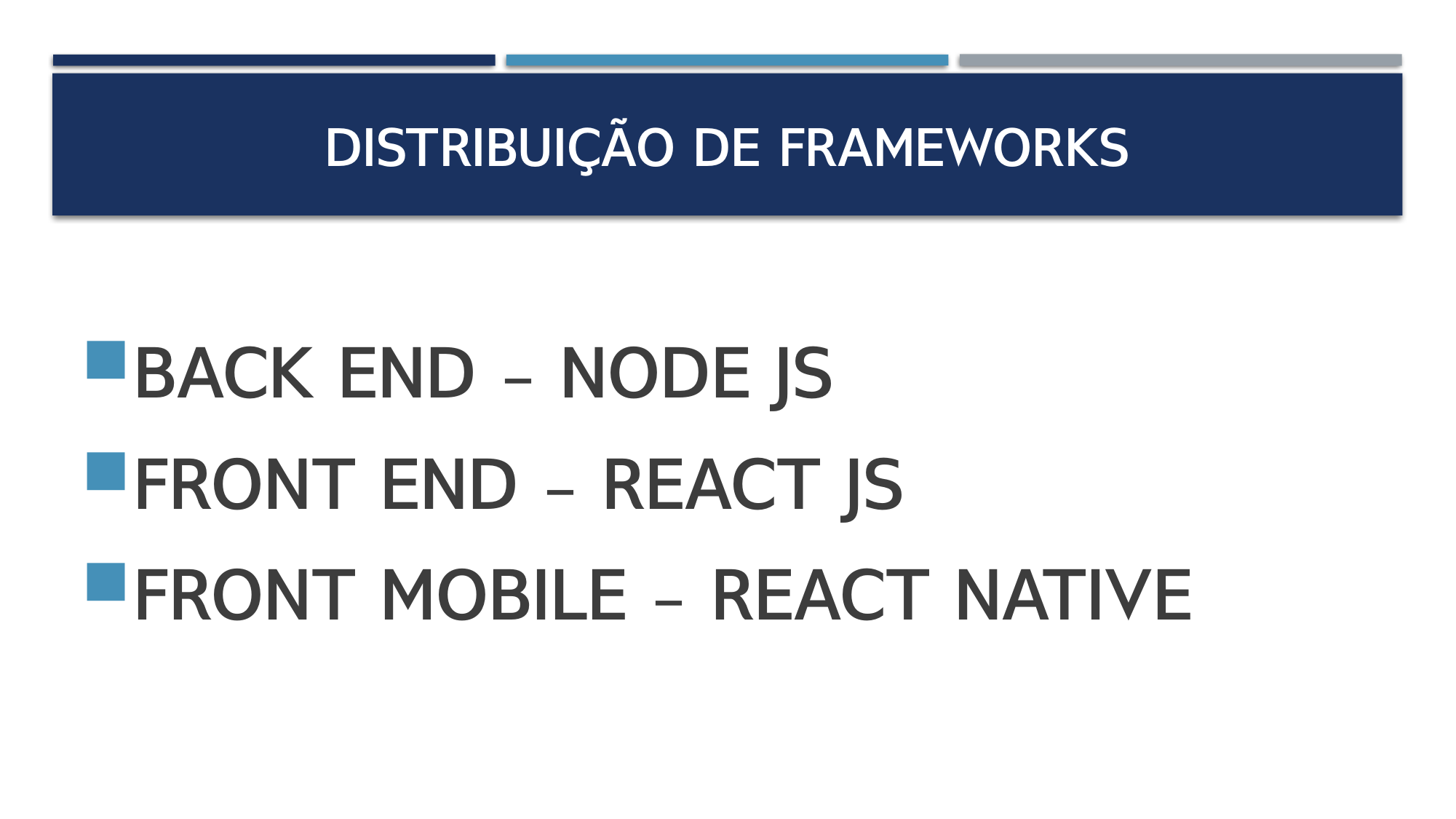

# DISTRIBUIÇÃO DE FRAMEWORKS
BACK END – NODE JS
FRONT END – REACT JS
FRONT MOBILE – REACT NATIVE